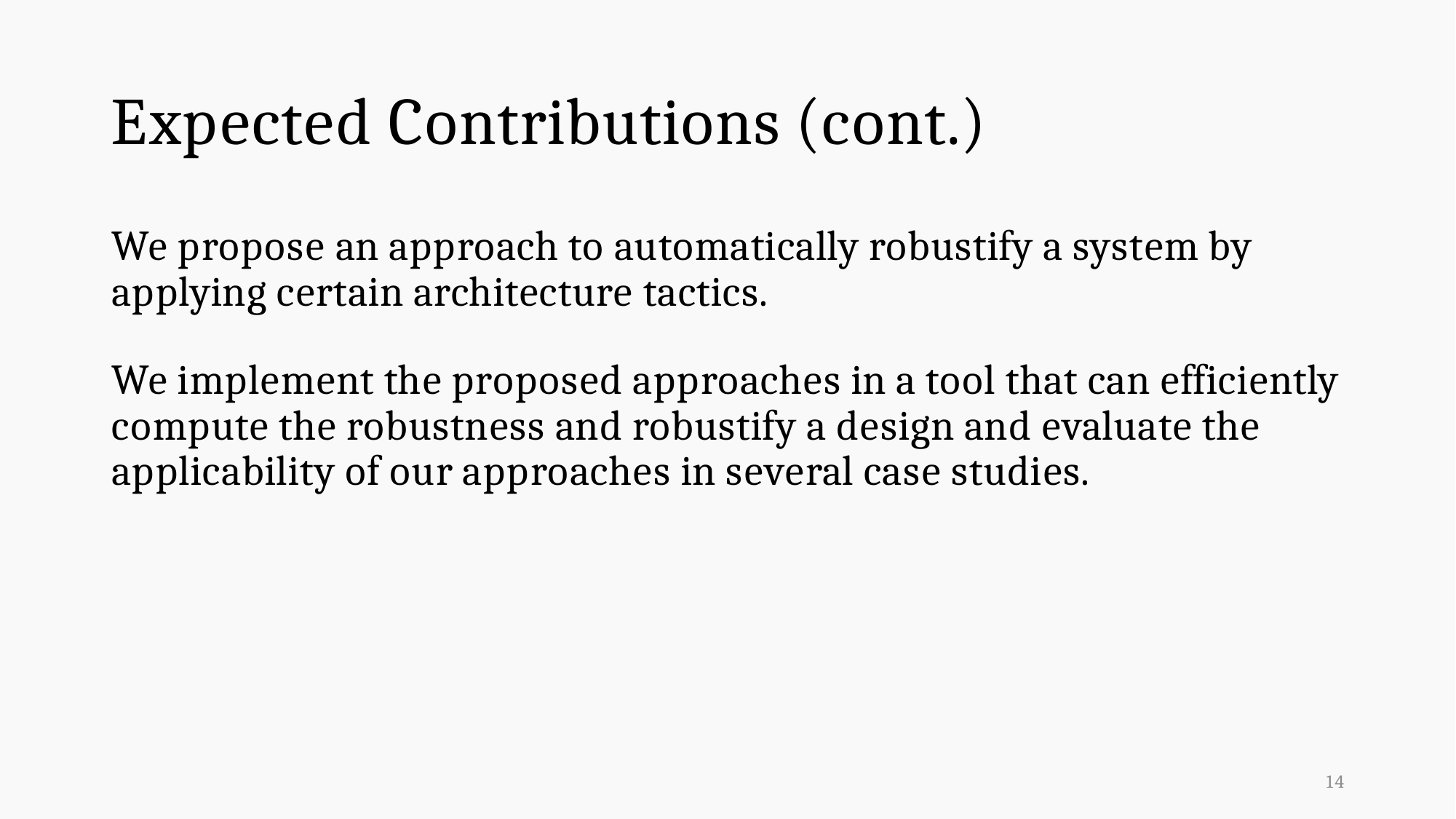

# Expected Contributions (cont.)
We propose an approach to automatically robustify a system by applying certain architecture tactics.
We implement the proposed approaches in a tool that can efficiently compute the robustness and robustify a design and evaluate the applicability of our approaches in several case studies.
14